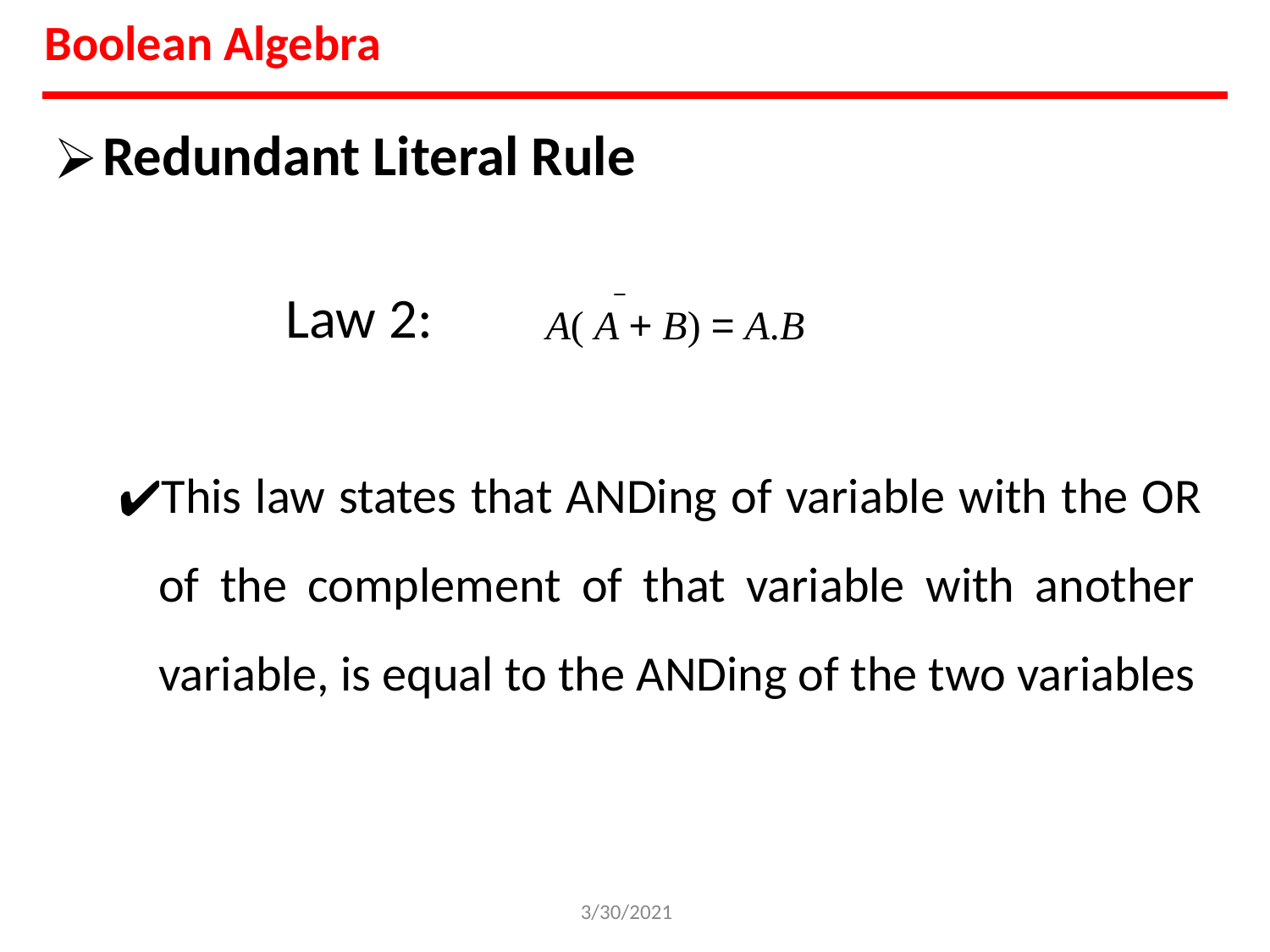

# Boolean Algebra

Redundant Literal Rule
−
Law 2:
A( A + B) = A.B
This law states that ANDing of variable with the OR  of the complement of that variable with another  variable, is equal to the ANDing of the two variables
3/30/2021